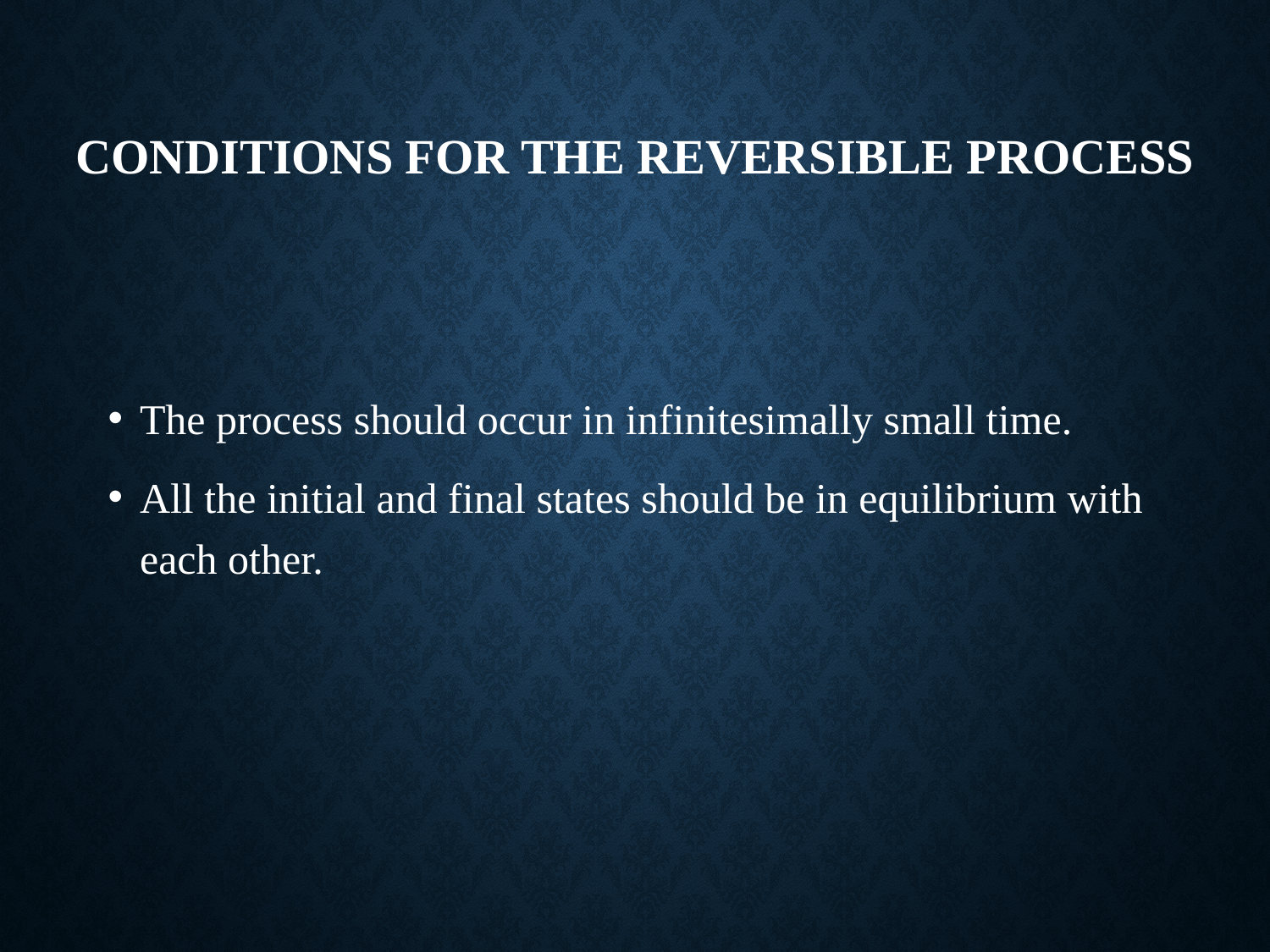

# Conditions for the reversible process
The process should occur in infinitesimally small time.
All the initial and final states should be in equilibrium with each other.